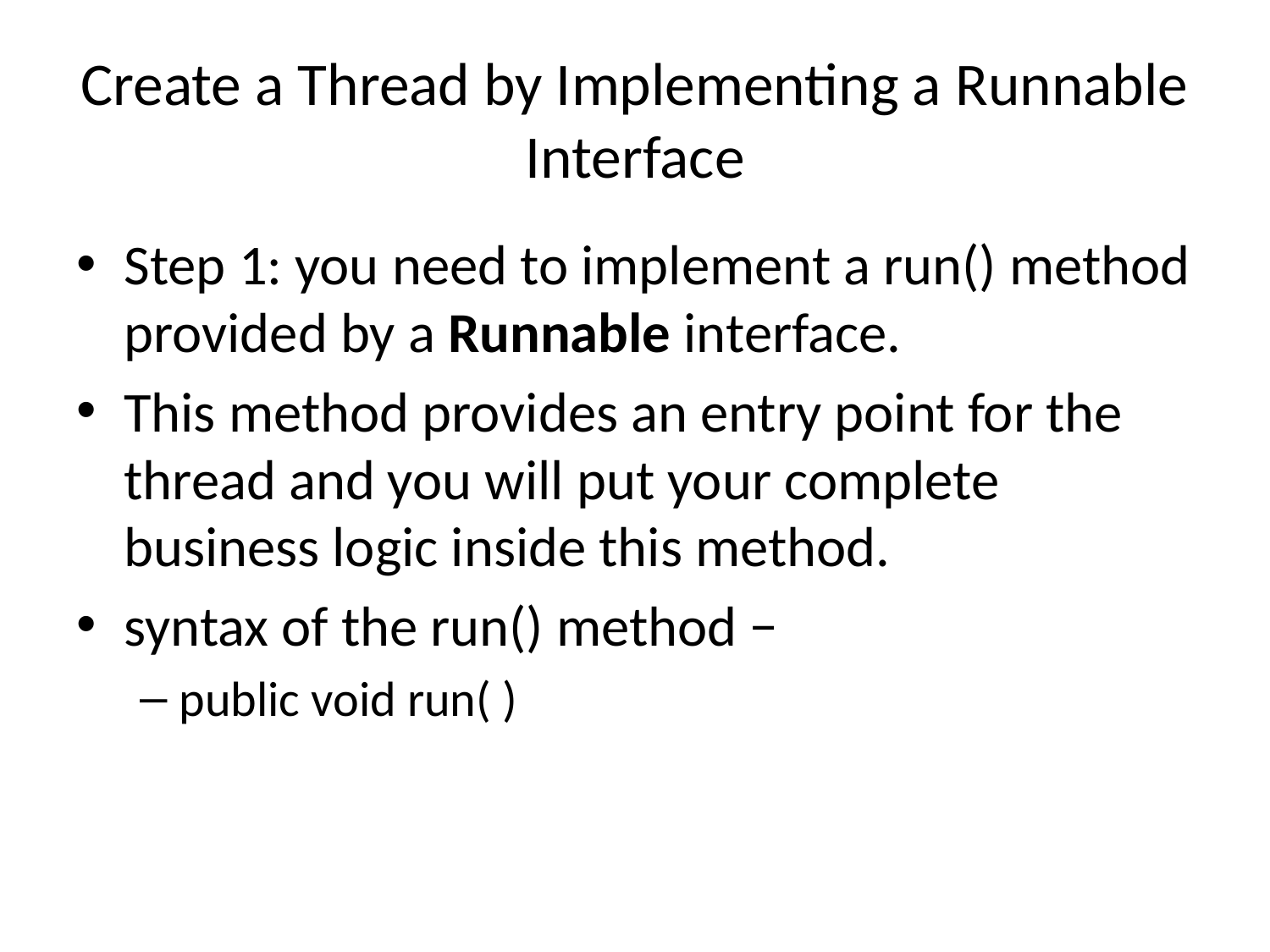

# Create a Thread by Implementing a Runnable Interface
Step 1: you need to implement a run() method provided by a Runnable interface.
This method provides an entry point for the thread and you will put your complete business logic inside this method.
syntax of the run() method −
public void run( )